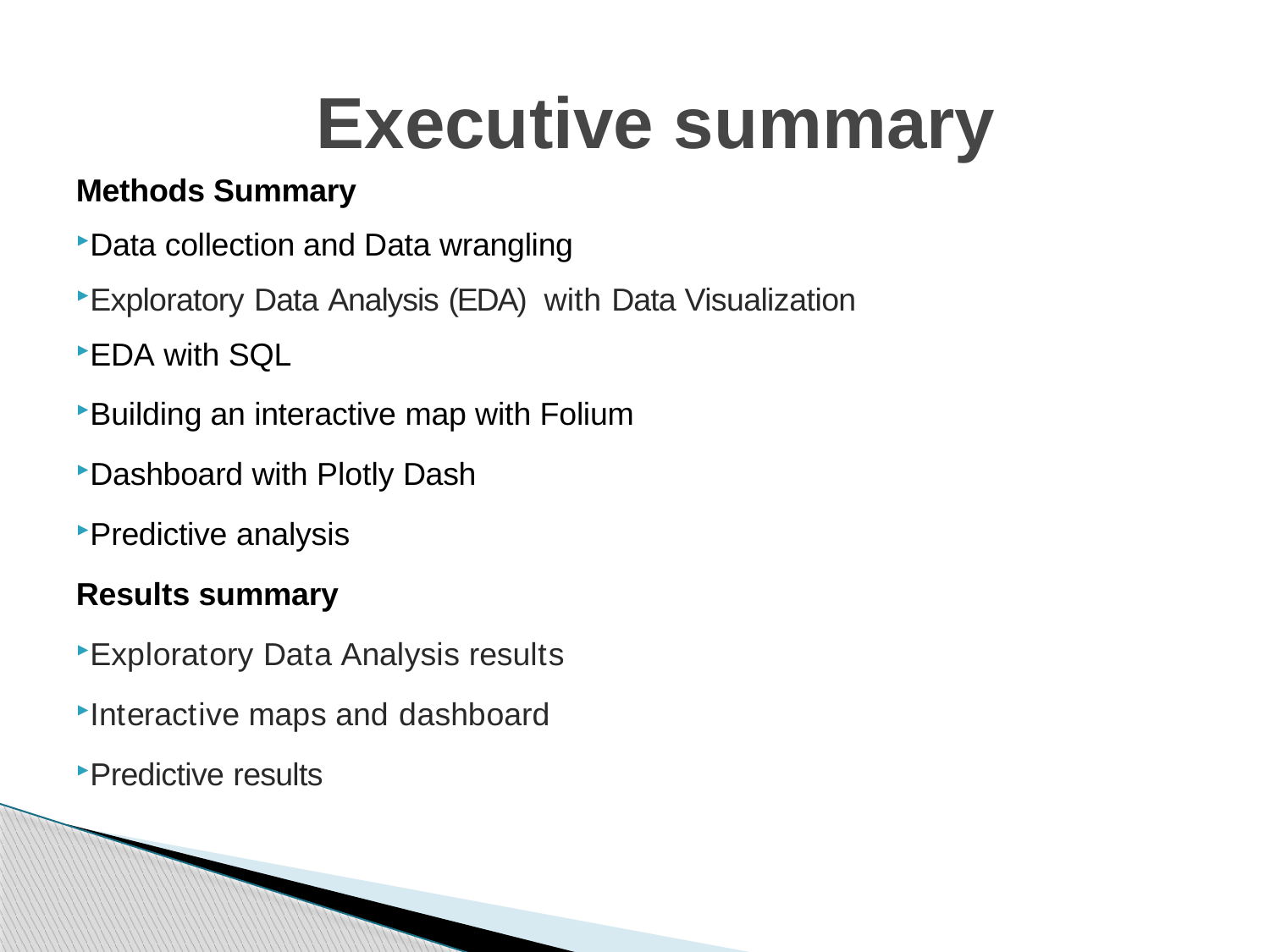

Executive summary
Methods Summary
Data collection and Data wrangling
Exploratory Data Analysis (EDA)  with Data Visualization
EDA with SQL
Building an interactive map with Folium
Dashboard with Plotly Dash
Predictive analysis
Results summary
Exploratory Data Analysis results
Interactive maps and dashboard
Predictive results